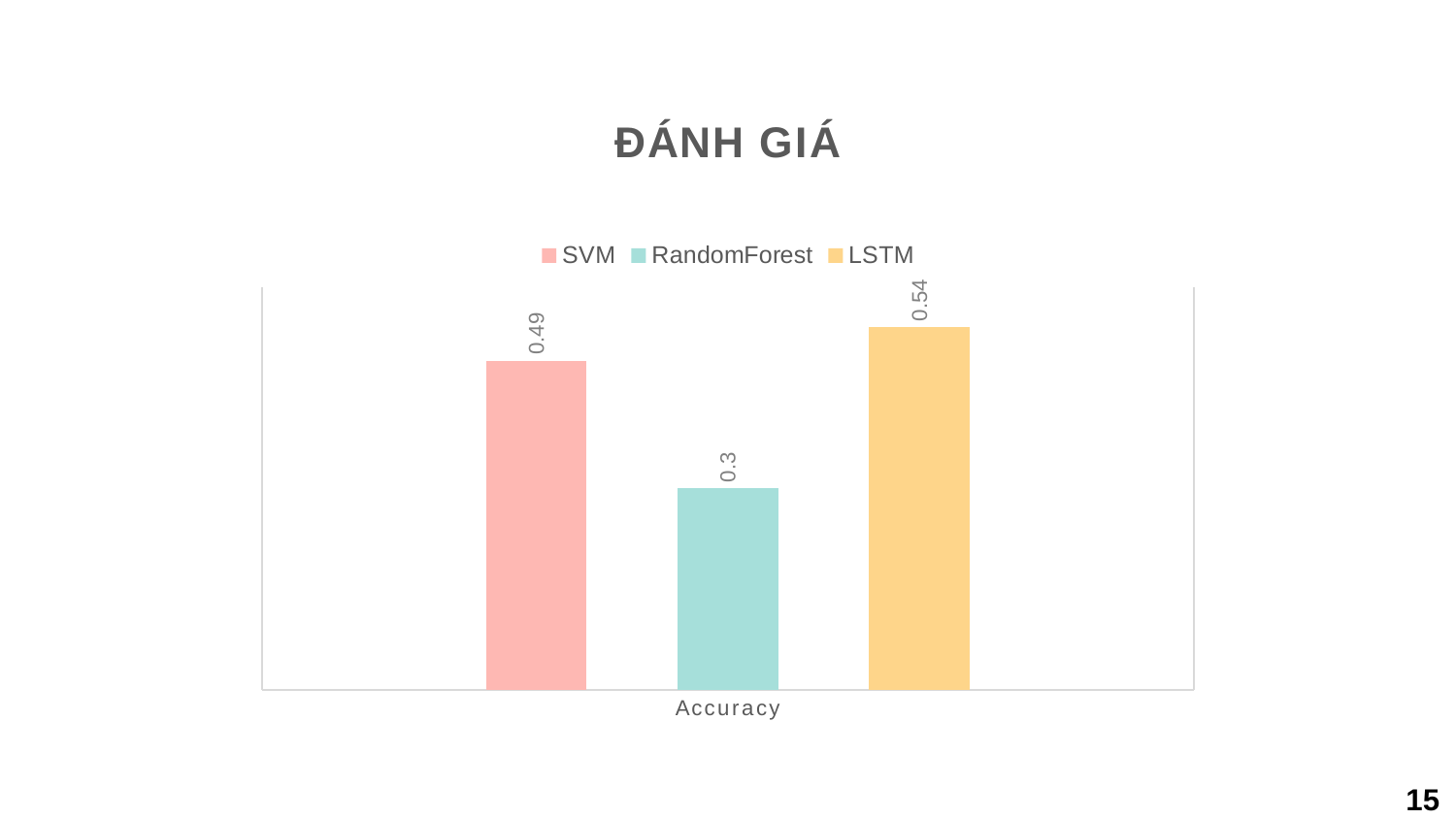

### Chart: ĐÁNH GIÁ

| Category | SVM | RandomForest | LSTM |
|---|---|---|---|
| Accuracy | 0.49 | 0.3 | 0.54 |
15